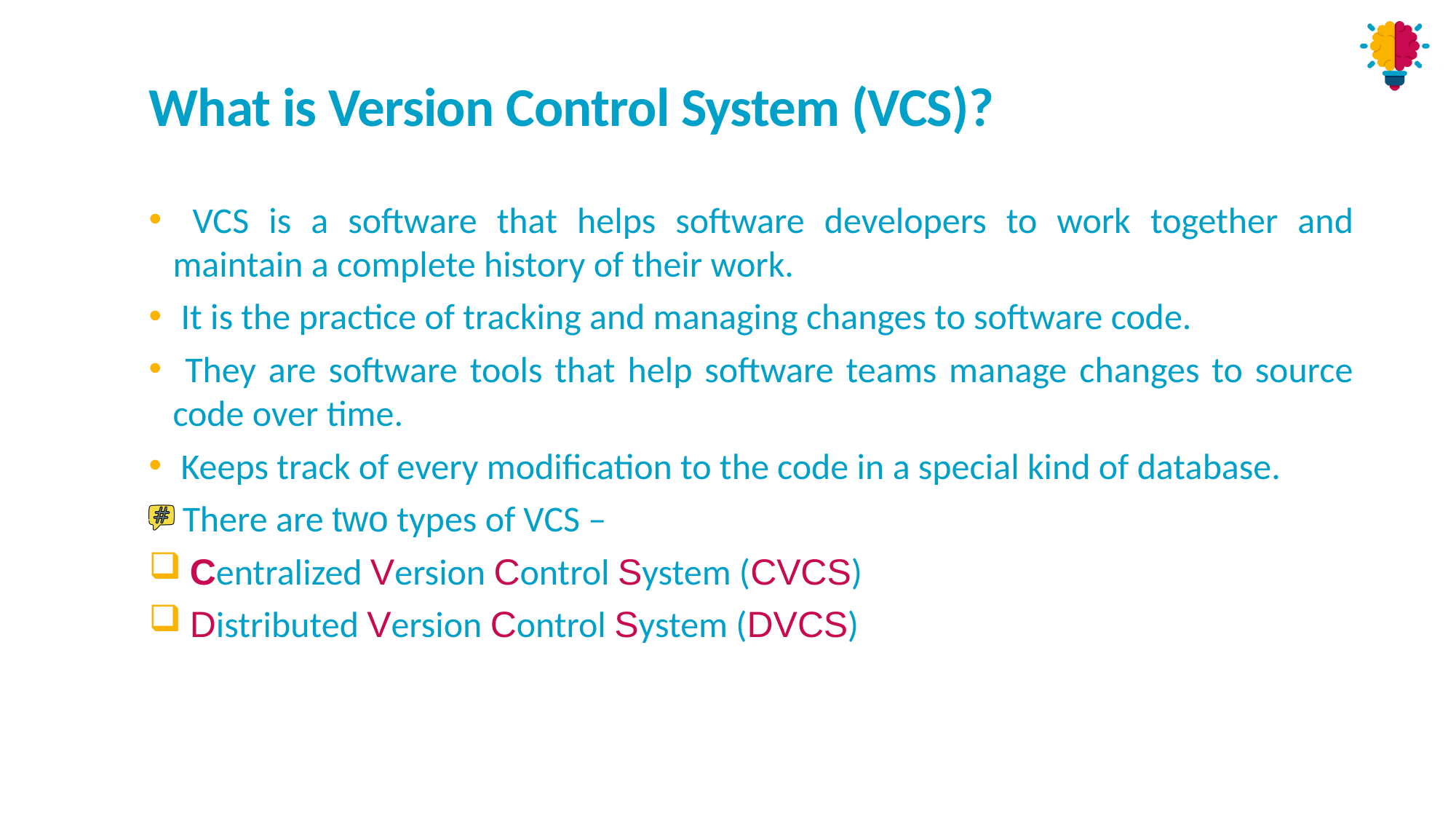

# What is Version Control System (VCS)?
 VCS is a software that helps software developers to work together and maintain a complete history of their work.
 It is the practice of tracking and managing changes to software code.
 They are software tools that help software teams manage changes to source code over time.
 Keeps track of every modification to the code in a special kind of database.
 There are two types of VCS –
 Centralized Version Control System (CVCS)
 Distributed Version Control System (DVCS)